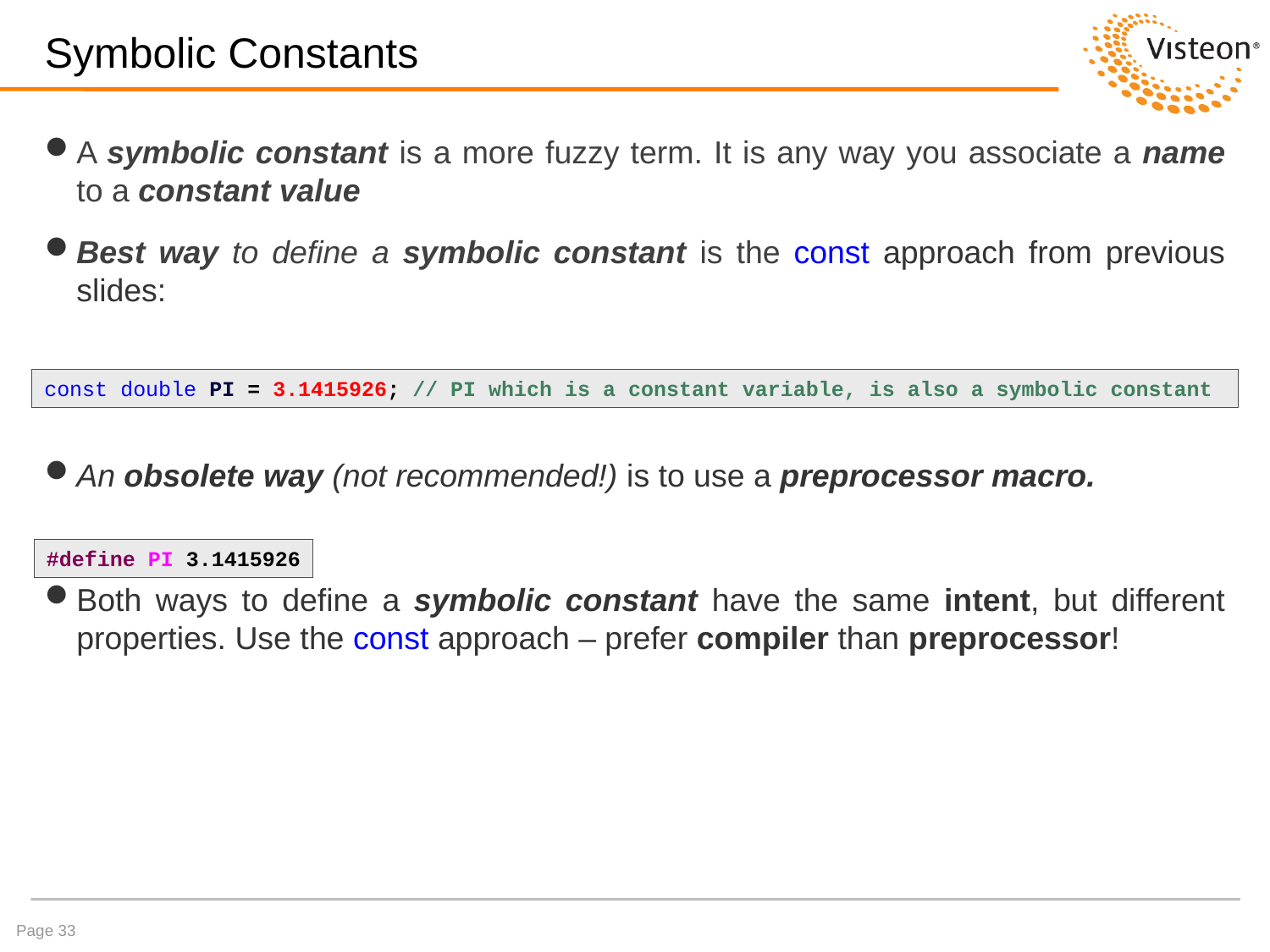

# Symbolic Constants
A symbolic constant is a more fuzzy term. It is any way you associate a name to a constant value
Best way to define a symbolic constant is the const approach from previous slides:

An obsolete way (not recommended!) is to use a preprocessor macro.

Both ways to define a symbolic constant have the same intent, but different properties. Use the const approach – prefer compiler than preprocessor!

const double PI = 3.1415926; // PI which is a constant variable, is also a symbolic constant
#define PI 3.1415926
Page 33